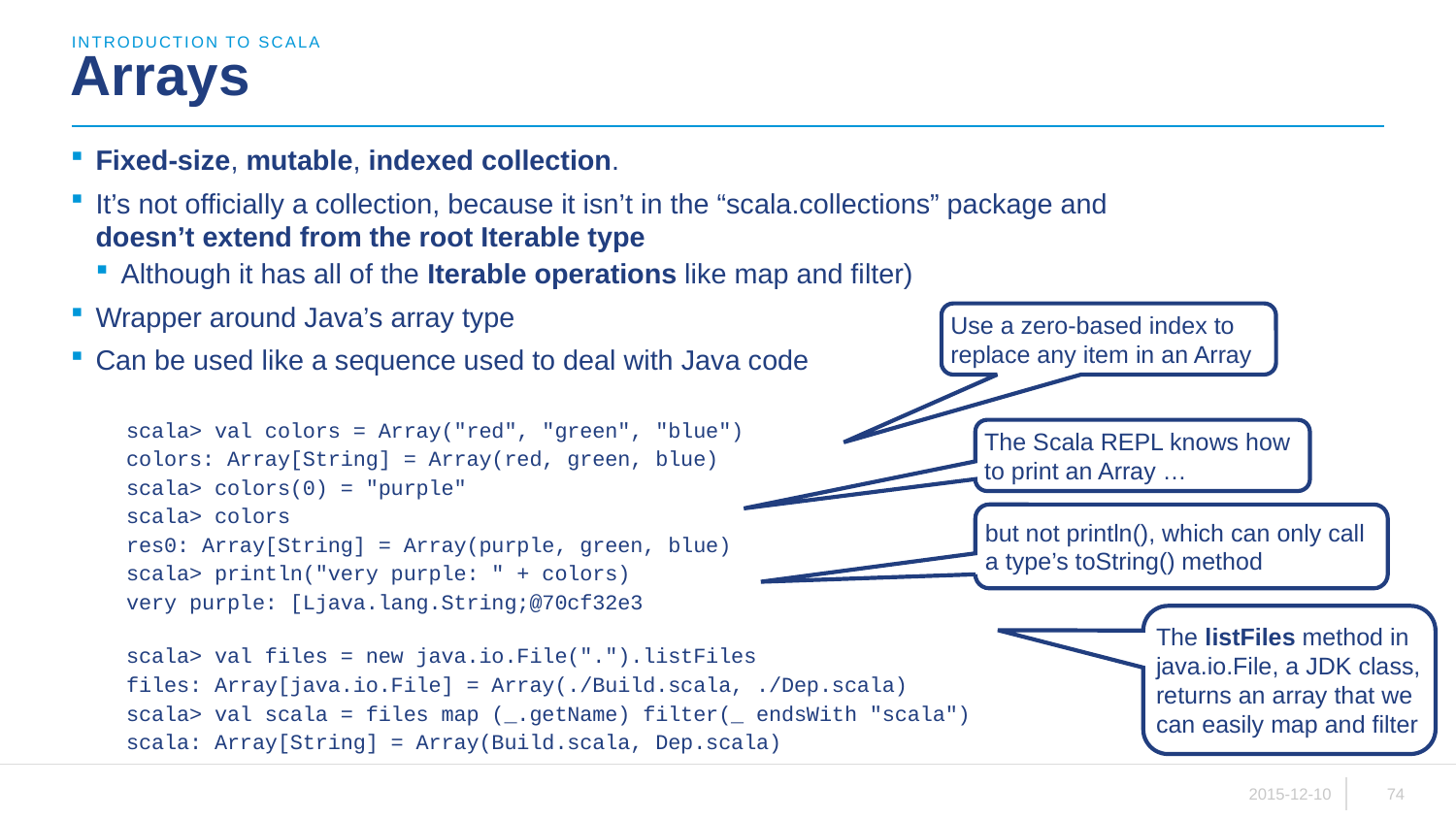

introduction to scala
# Arrays
Fixed-size, mutable, indexed collection.
It’s not officially a collection, because it isn’t in the “scala.collections” package and doesn’t extend from the root Iterable type
Although it has all of the Iterable operations like map and filter)
Wrapper around Java’s array type
Can be used like a sequence used to deal with Java code

scala> val colors = Array("red", "green", "blue")
colors: Array[String] = Array(red, green, blue)
scala> colors(0) = "purple"
scala> colors
res0: Array[String] = Array(purple, green, blue)
scala> println("very purple: " + colors)
very purple: [Ljava.lang.String;@70cf32e3

scala> val files = new java.io.File(".").listFiles
files: Array[java.io.File] = Array(./Build.scala, ./Dep.scala)
scala> val scala = files map (_.getName) filter(_ endsWith "scala")
scala: Array[String] = Array(Build.scala, Dep.scala)
Use a zero-based index to replace any item in an Array
The Scala REPL knows how to print an Array …
but not println(), which can only call a type’s toString() method
The listFiles method in java.io.File, a JDK class, returns an array that we can easily map and filter